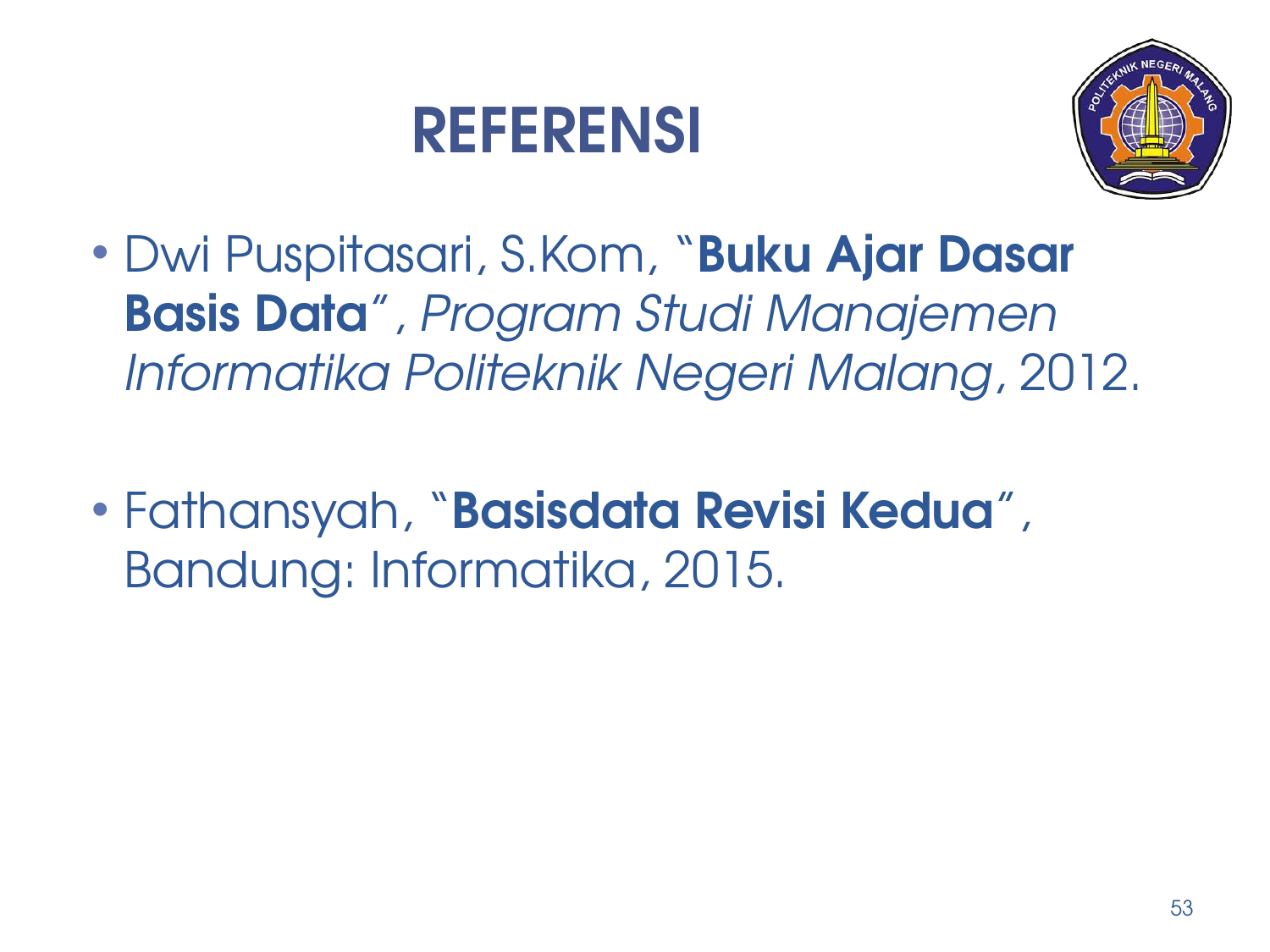

# referensi
Dwi Puspitasari, S.Kom, “Buku Ajar Dasar Basis Data”, Program Studi Manajemen Informatika Politeknik Negeri Malang, 2012.

Fathansyah, “Basisdata Revisi Kedua”, Bandung: Informatika, 2015.

53